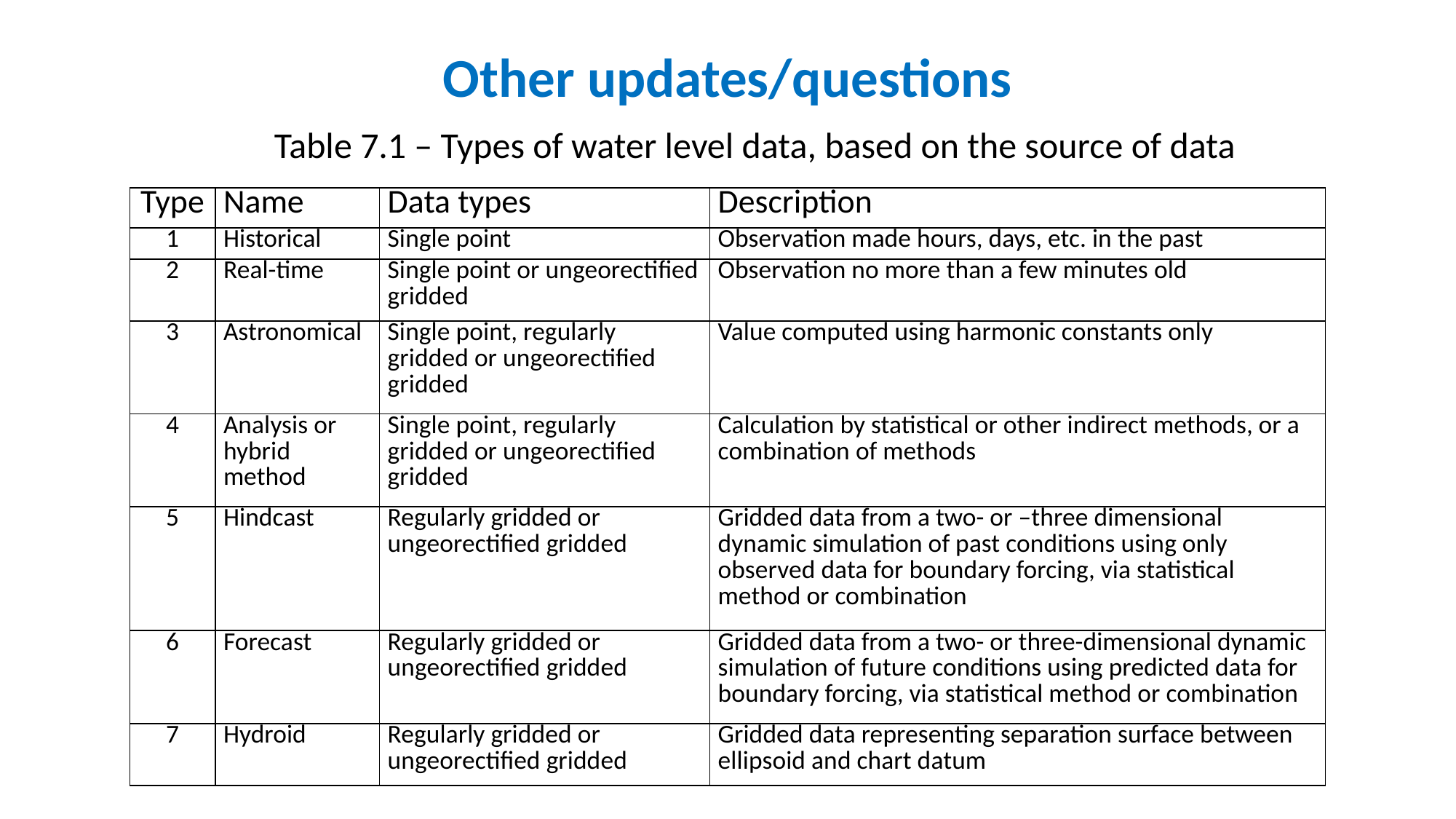

Other updates/questions

Table 7.1 – Types of water level data, based on the source of data
| Type | Name | Data types | Description |
| --- | --- | --- | --- |
| 1 | Historical | Single point | Observation made hours, days, etc. in the past |
| 2 | Real-time | Single point or ungeorectified gridded | Observation no more than a few minutes old |
| 3 | Astronomical | Single point, regularly gridded or ungeorectified gridded | Value computed using harmonic constants only |
| 4 | Analysis or hybrid method | Single point, regularly gridded or ungeorectified gridded | Calculation by statistical or other indirect methods, or a combination of methods |
| 5 | Hindcast | Regularly gridded or ungeorectified gridded | Gridded data from a two- or –three dimensional dynamic simulation of past conditions using only observed data for boundary forcing, via statistical method or combination |
| 6 | Forecast | Regularly gridded or ungeorectified gridded | Gridded data from a two- or three-dimensional dynamic simulation of future conditions using predicted data for boundary forcing, via statistical method or combination |
| 7 | Hydroid | Regularly gridded or ungeorectified gridded | Gridded data representing separation surface between ellipsoid and chart datum |